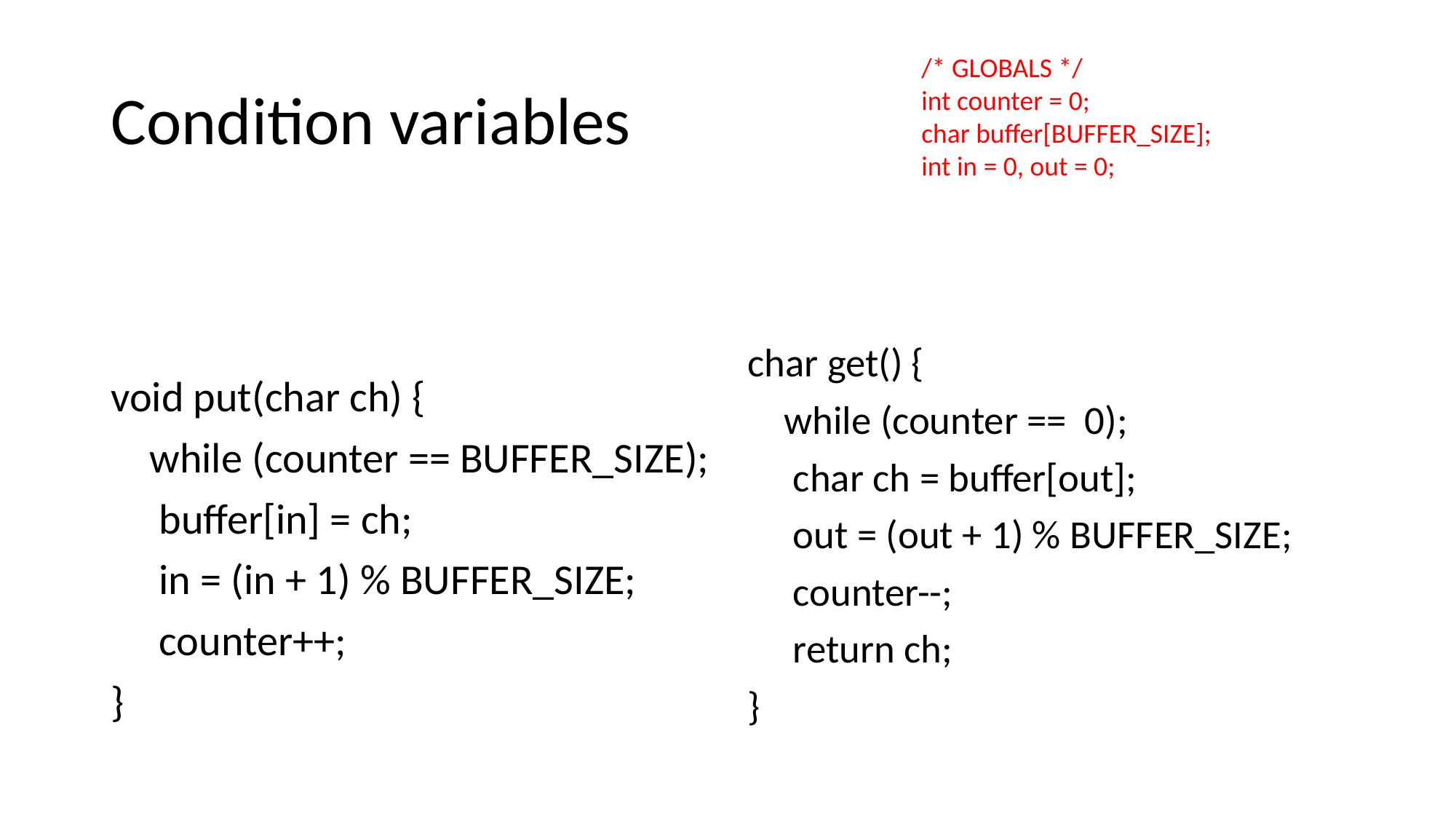

# Condition variables
/* GLOBALS */
int counter = 0;
char buffer[BUFFER_SIZE];
int in = 0, out = 0;

void put(char ch) {
    while (counter == BUFFER_SIZE);
     buffer[in] = ch;
     in = (in + 1) % BUFFER_SIZE;
     counter++;
}

char get() {
    while (counter ==  0);
     char ch = buffer[out];
     out = (out + 1) % BUFFER_SIZE;
     counter--;
     return ch;
}